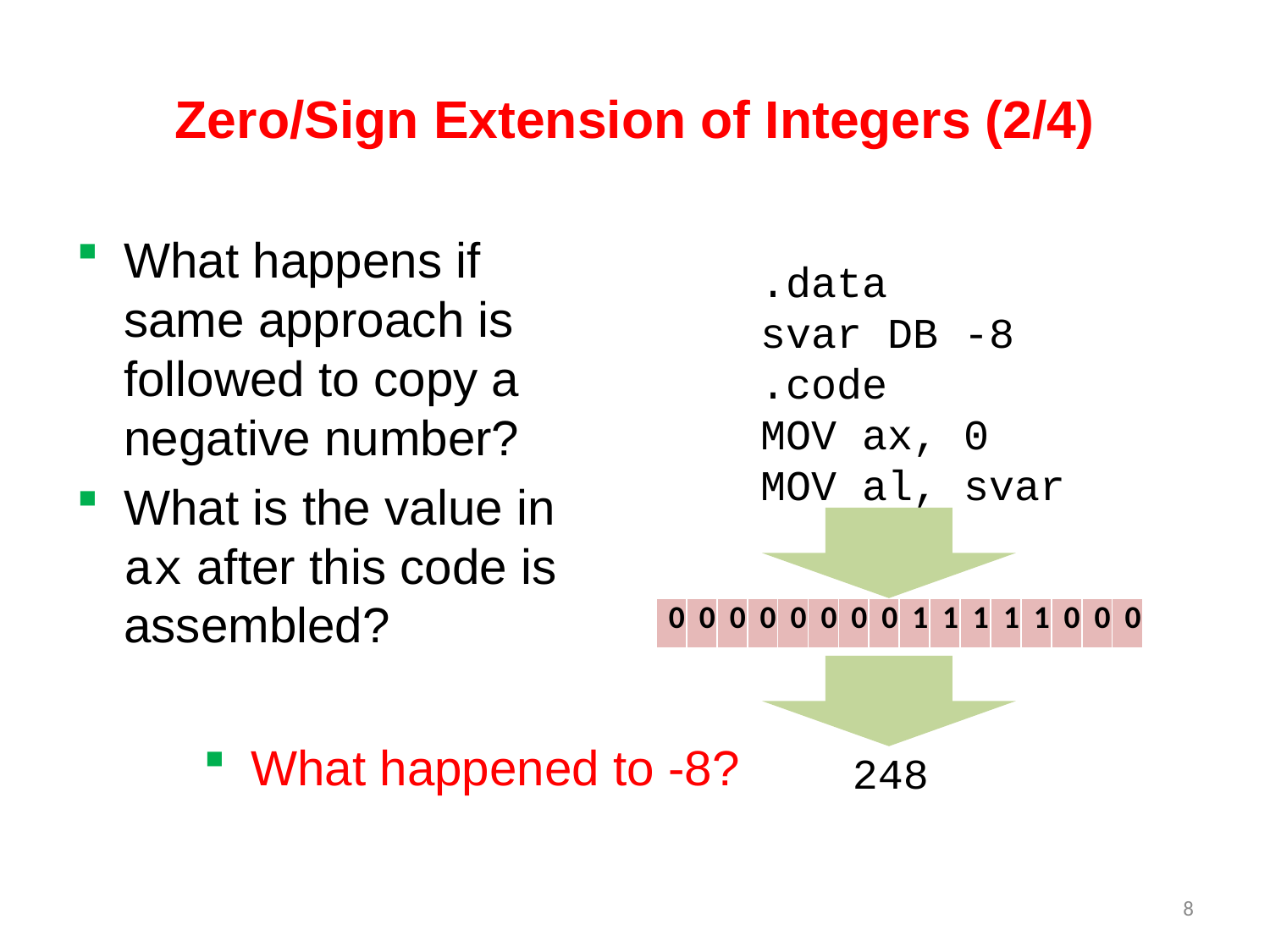

# Zero/Sign Extension of Integers (2/4)
What happens if same approach is followed to copy a negative number?
What is the value in ax after this code is assembled?
.data
svar DB -8
.code
MOV ax, 0
MOV al, svar

| 0 | 0 | 0 | 0 | 0 | 0 | 0 | 0 | 1 | 1 | 1 | 1 | 1 | 0 | 0 | 0 |
| --- | --- | --- | --- | --- | --- | --- | --- | --- | --- | --- | --- | --- | --- | --- | --- |

What happened to -8?
248
8